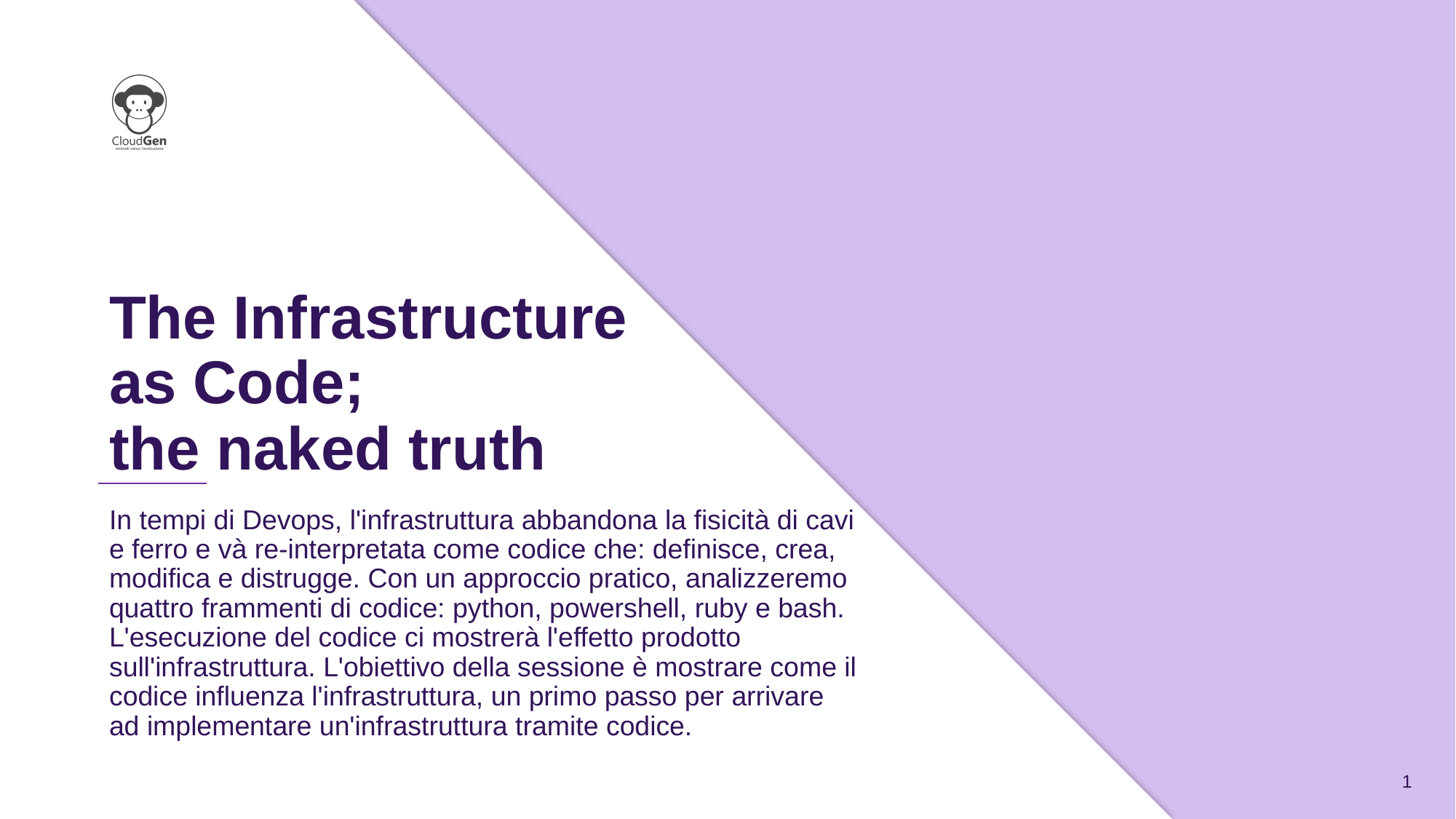

# The Infrastructure as Code; the naked truth
In tempi di Devops, l'infrastruttura abbandona la fisicità di cavi e ferro e và re-interpretata come codice che: definisce, crea, modifica e distrugge. Con un approccio pratico, analizzeremo quattro frammenti di codice: python, powershell, ruby e bash. L'esecuzione del codice ci mostrerà l'effetto prodotto sull'infrastruttura. L'obiettivo della sessione è mostrare come il codice influenza l'infrastruttura, un primo passo per arrivare ad implementare un'infrastruttura tramite codice.